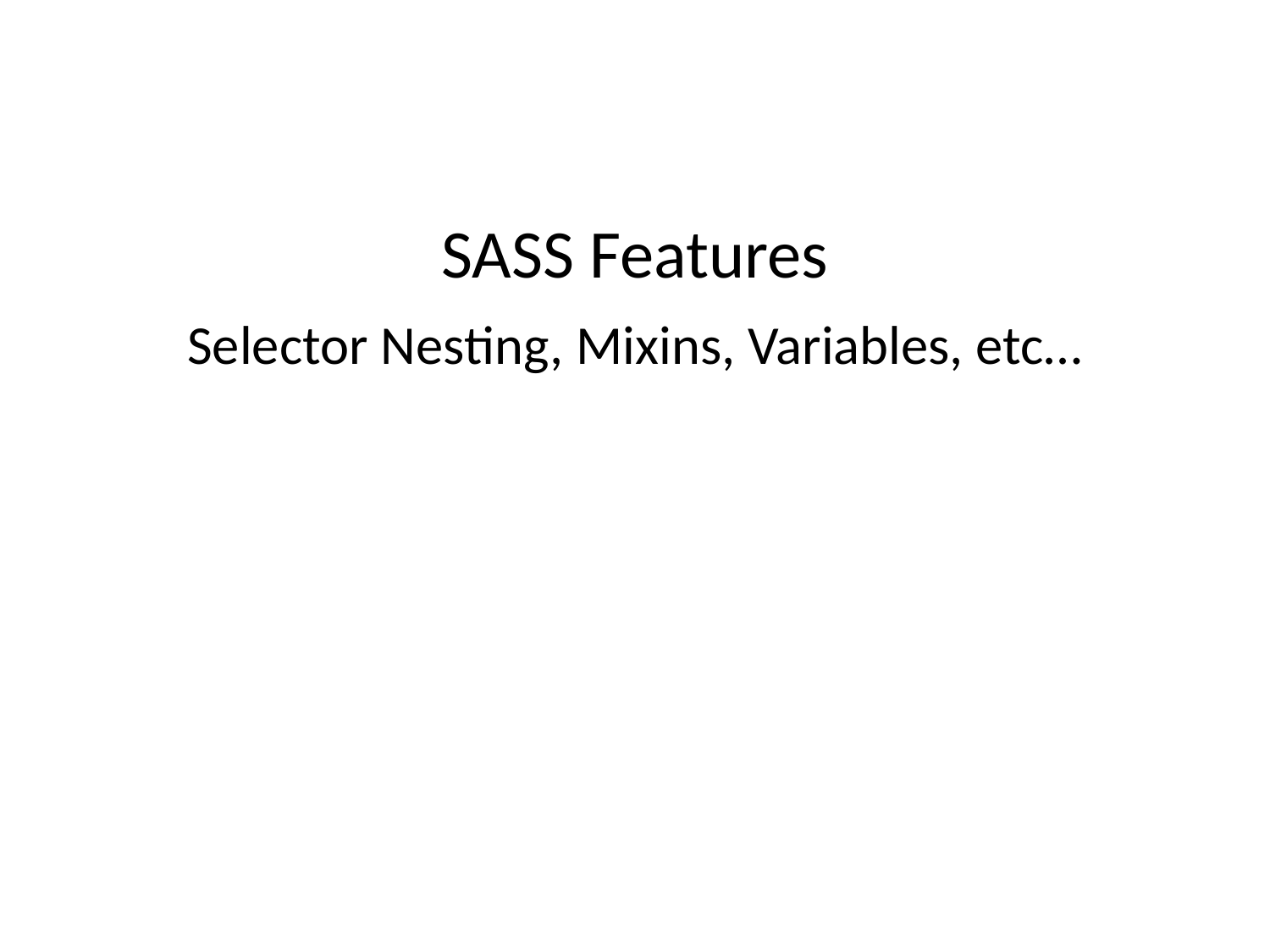

# SASS Features
Selector Nesting, Mixins, Variables, etc…